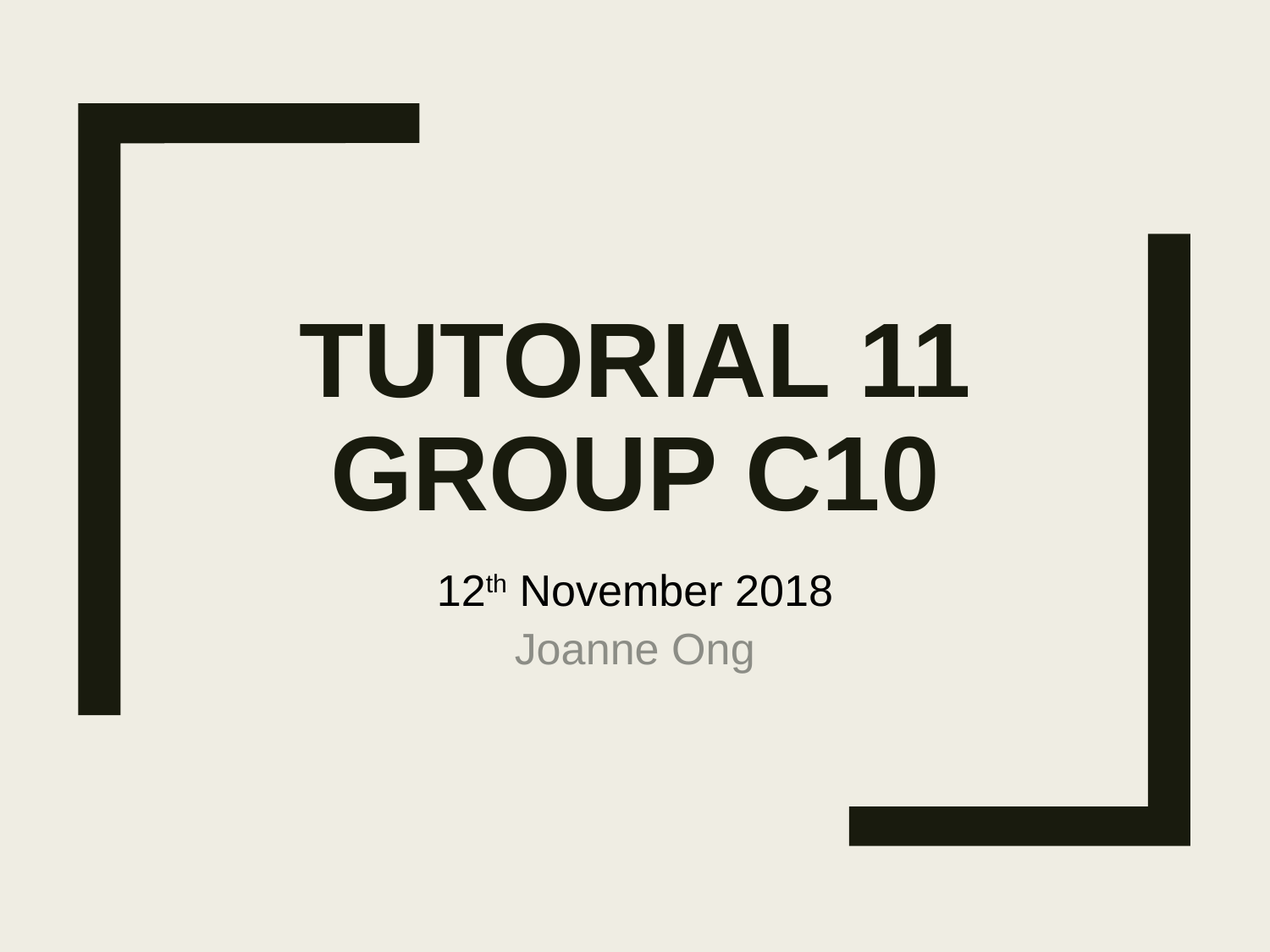

# Tutorial 11 Group C10
12th November 2018
Joanne Ong